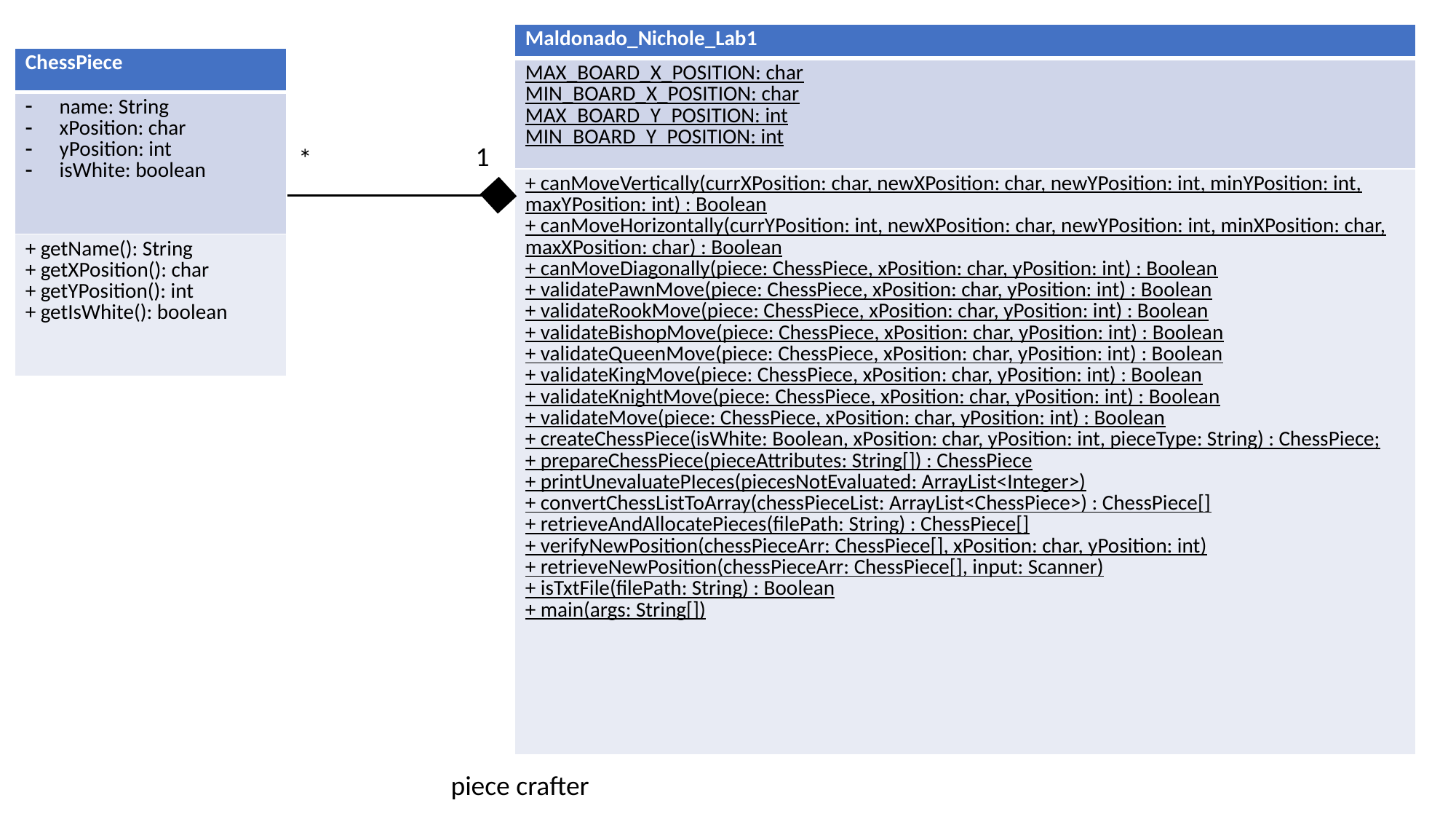

| Maldonado\_Nichole\_Lab1 |
| --- |
| MAX\_BOARD\_X\_POSITION: char MIN\_BOARD\_X\_POSITION: char MAX\_BOARD\_Y\_POSITION: int MIN\_BOARD\_Y\_POSITION: int |
| + canMoveVertically(currXPosition: char, newXPosition: char, newYPosition: int, minYPosition: int, maxYPosition: int) : Boolean + canMoveHorizontally(currYPosition: int, newXPosition: char, newYPosition: int, minXPosition: char, maxXPosition: char) : Boolean + canMoveDiagonally(piece: ChessPiece, xPosition: char, yPosition: int) : Boolean + validatePawnMove(piece: ChessPiece, xPosition: char, yPosition: int) : Boolean + validateRookMove(piece: ChessPiece, xPosition: char, yPosition: int) : Boolean + validateBishopMove(piece: ChessPiece, xPosition: char, yPosition: int) : Boolean + validateQueenMove(piece: ChessPiece, xPosition: char, yPosition: int) : Boolean + validateKingMove(piece: ChessPiece, xPosition: char, yPosition: int) : Boolean + validateKnightMove(piece: ChessPiece, xPosition: char, yPosition: int) : Boolean + validateMove(piece: ChessPiece, xPosition: char, yPosition: int) : Boolean + createChessPiece(isWhite: Boolean, xPosition: char, yPosition: int, pieceType: String) : ChessPiece; + prepareChessPiece(pieceAttributes: String[]) : ChessPiece + printUnevaluatePIeces(piecesNotEvaluated: ArrayList<Integer>) + convertChessListToArray(chessPieceList: ArrayList<ChessPiece>) : ChessPiece[] + retrieveAndAllocatePieces(filePath: String) : ChessPiece[] + verifyNewPosition(chessPieceArr: ChessPiece[], xPosition: char, yPosition: int) + retrieveNewPosition(chessPieceArr: ChessPiece[], input: Scanner) + isTxtFile(filePath: String) : Boolean + main(args: String[]) |
| ChessPiece |
| --- |
| name: String xPosition: char yPosition: int isWhite: boolean |
| + getName(): String + getXPosition(): char + getYPosition(): int + getIsWhite(): boolean |
1
*

piece crafter